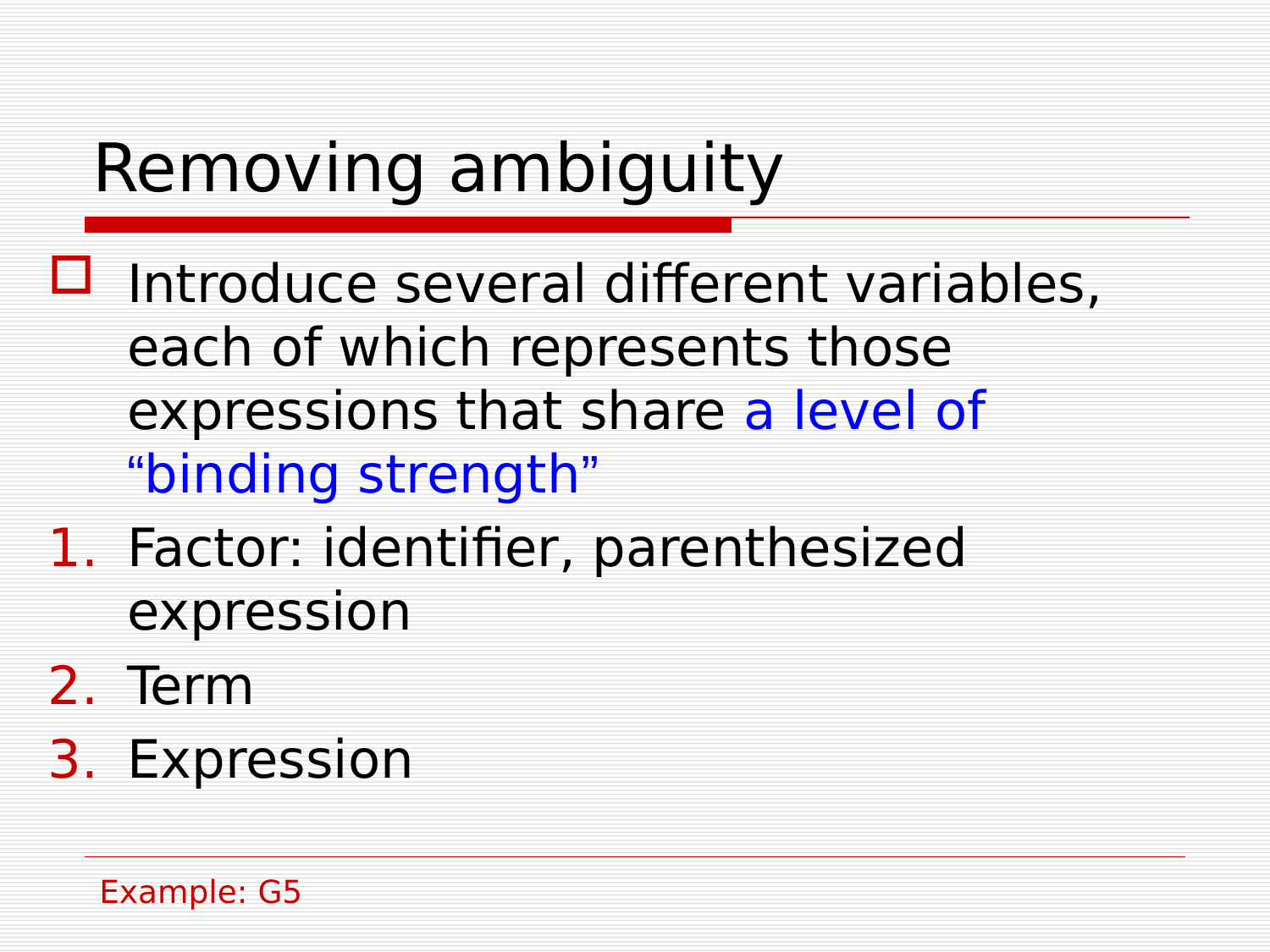

# Removing ambiguity
Introduce several different variables, each of which represents those expressions that share a level of “binding strength”
Factor: identifier, parenthesized expression
Term
Expression
Example: G5